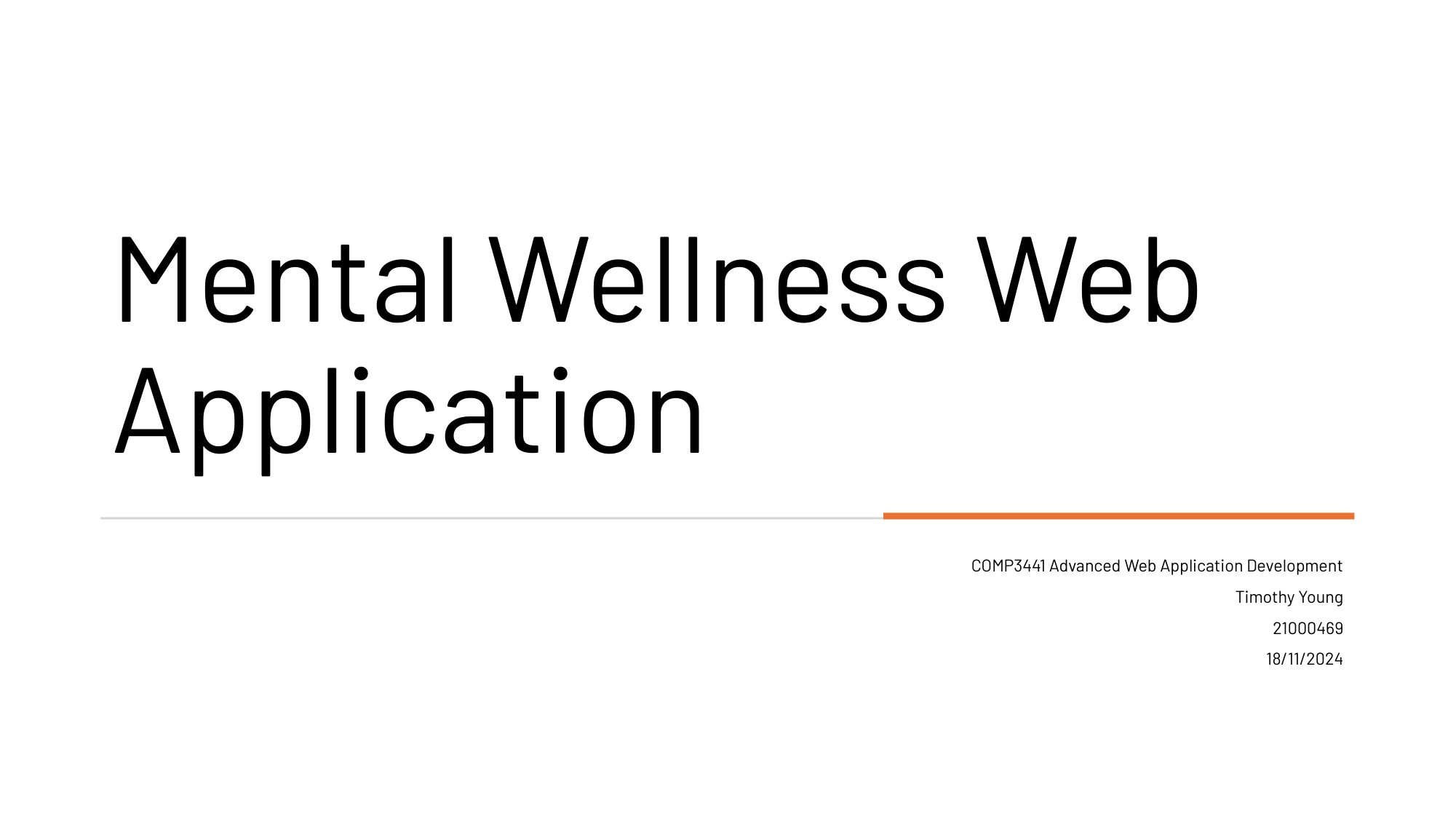

# Mental Wellness Web Application

COMP3441 Advanced Web Application Development
Timothy Young
21000469
18/11/2024